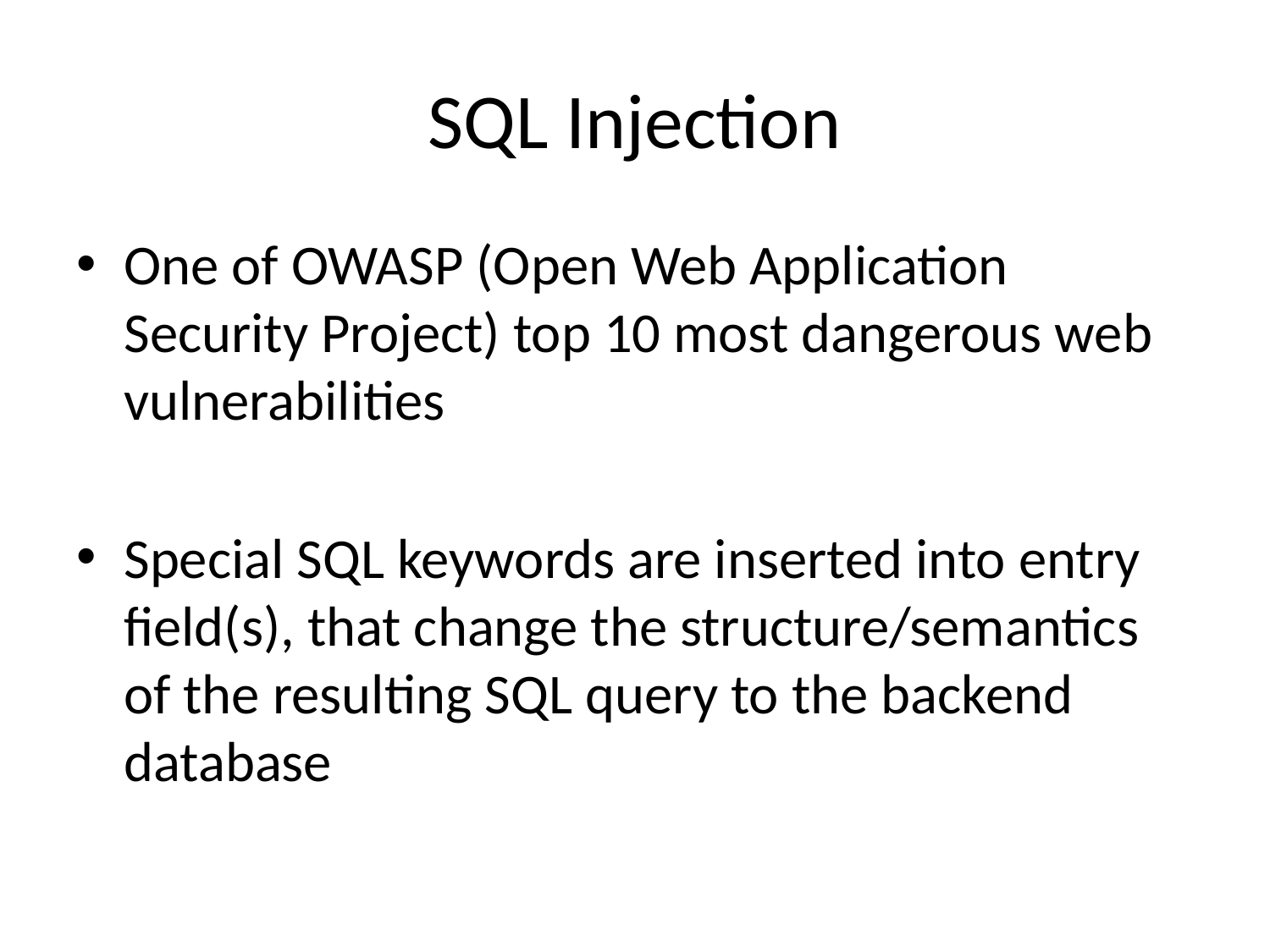

# SQL Injection
One of OWASP (Open Web Application Security Project) top 10 most dangerous web vulnerabilities

Special SQL keywords are inserted into entry field(s), that change the structure/semantics of the resulting SQL query to the backend database